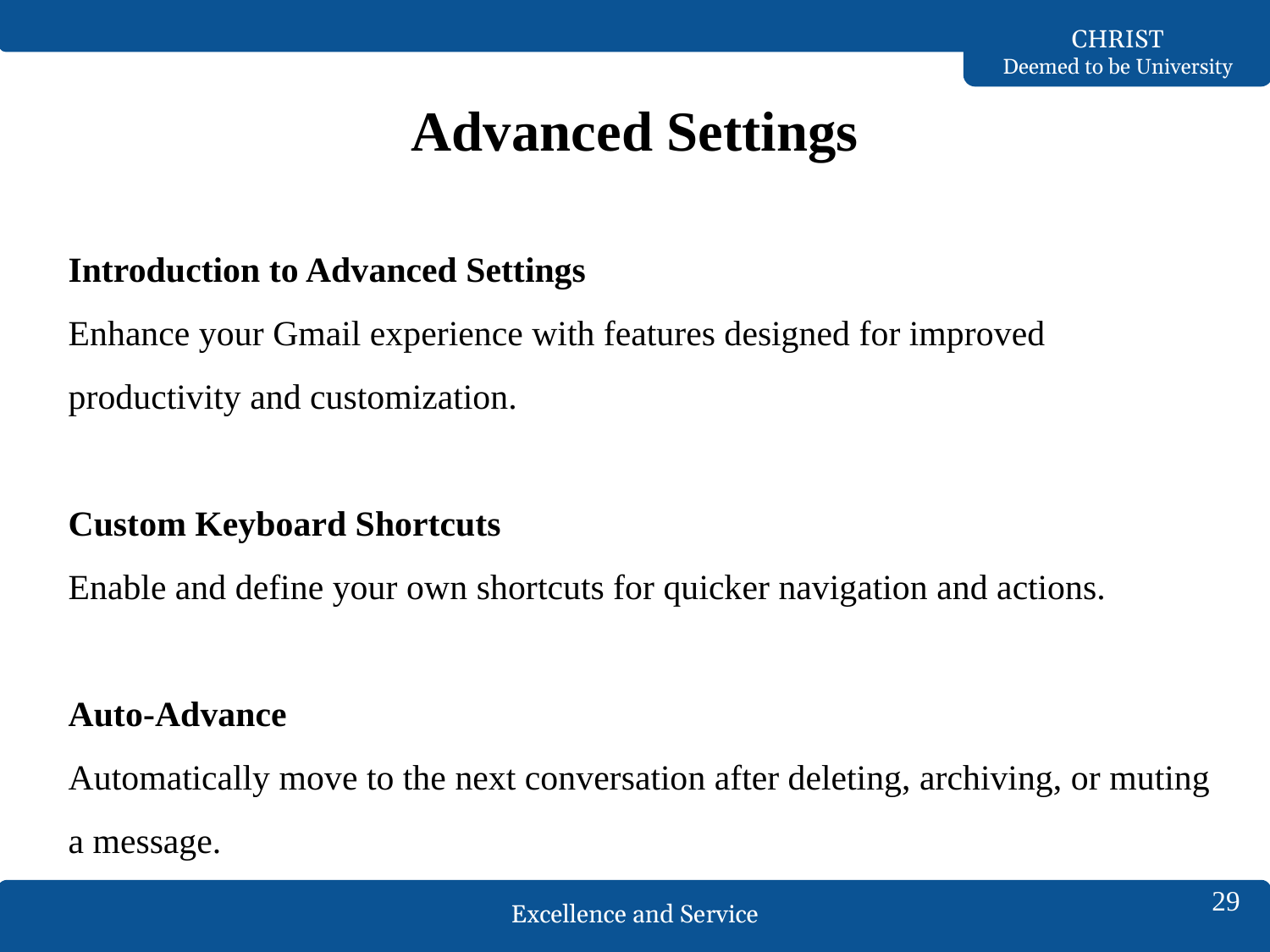

# Advanced Settings
Introduction to Advanced Settings
Enhance your Gmail experience with features designed for improved productivity and customization.

Custom Keyboard Shortcuts
Enable and define your own shortcuts for quicker navigation and actions.

Auto-Advance
Automatically move to the next conversation after deleting, archiving, or muting a message.
29